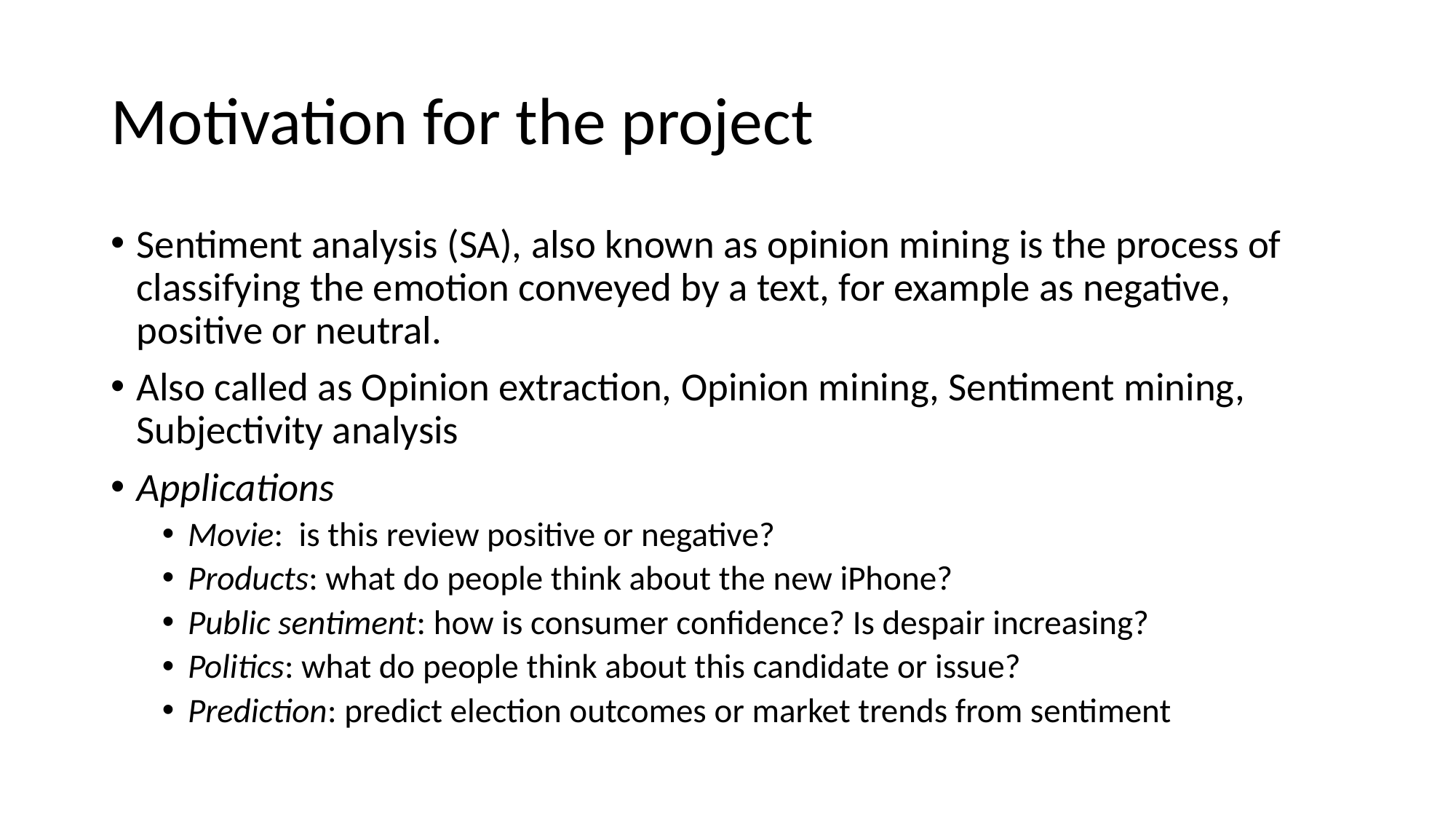

# Motivation for the project
Sentiment analysis (SA), also known as opinion mining is the process of classifying the emotion conveyed by a text, for example as negative, positive or neutral.
Also called as Opinion extraction, Opinion mining, Sentiment mining, Subjectivity analysis
Applications
Movie:  is this review positive or negative?
Products: what do people think about the new iPhone?
Public sentiment: how is consumer confidence? Is despair increasing?
Politics: what do people think about this candidate or issue?
Prediction: predict election outcomes or market trends from sentiment